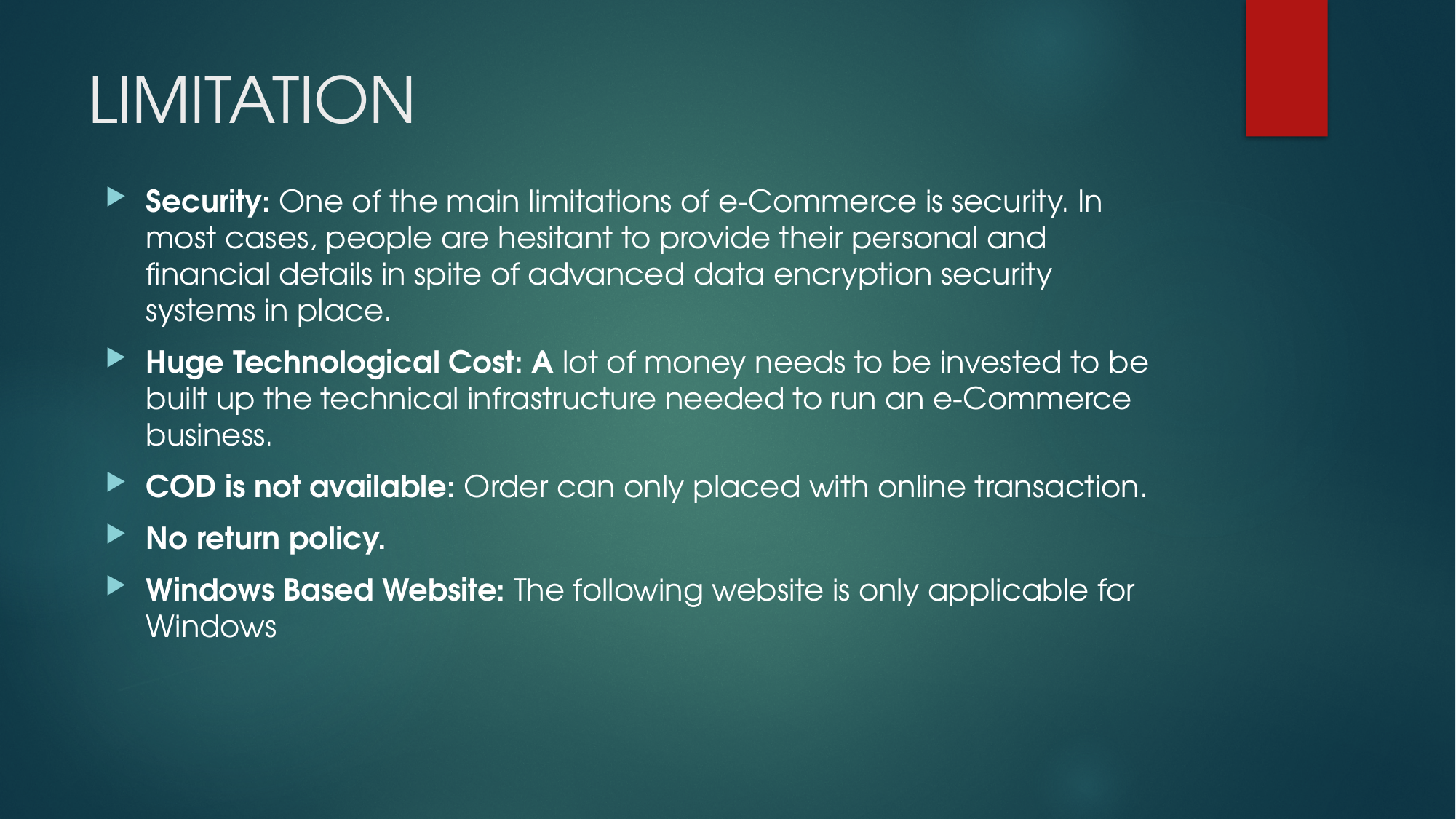

# LIMITATION
Security: One of the main limitations of e-Commerce is security. In most cases, people are hesitant to provide their personal and financial details in spite of advanced data encryption security systems in place.
Huge Technological Cost: A lot of money needs to be invested to be built up the technical infrastructure needed to run an e-Commerce business.
COD is not available: Order can only placed with online transaction.
No return policy.
Windows Based Website: The following website is only applicable for Windows